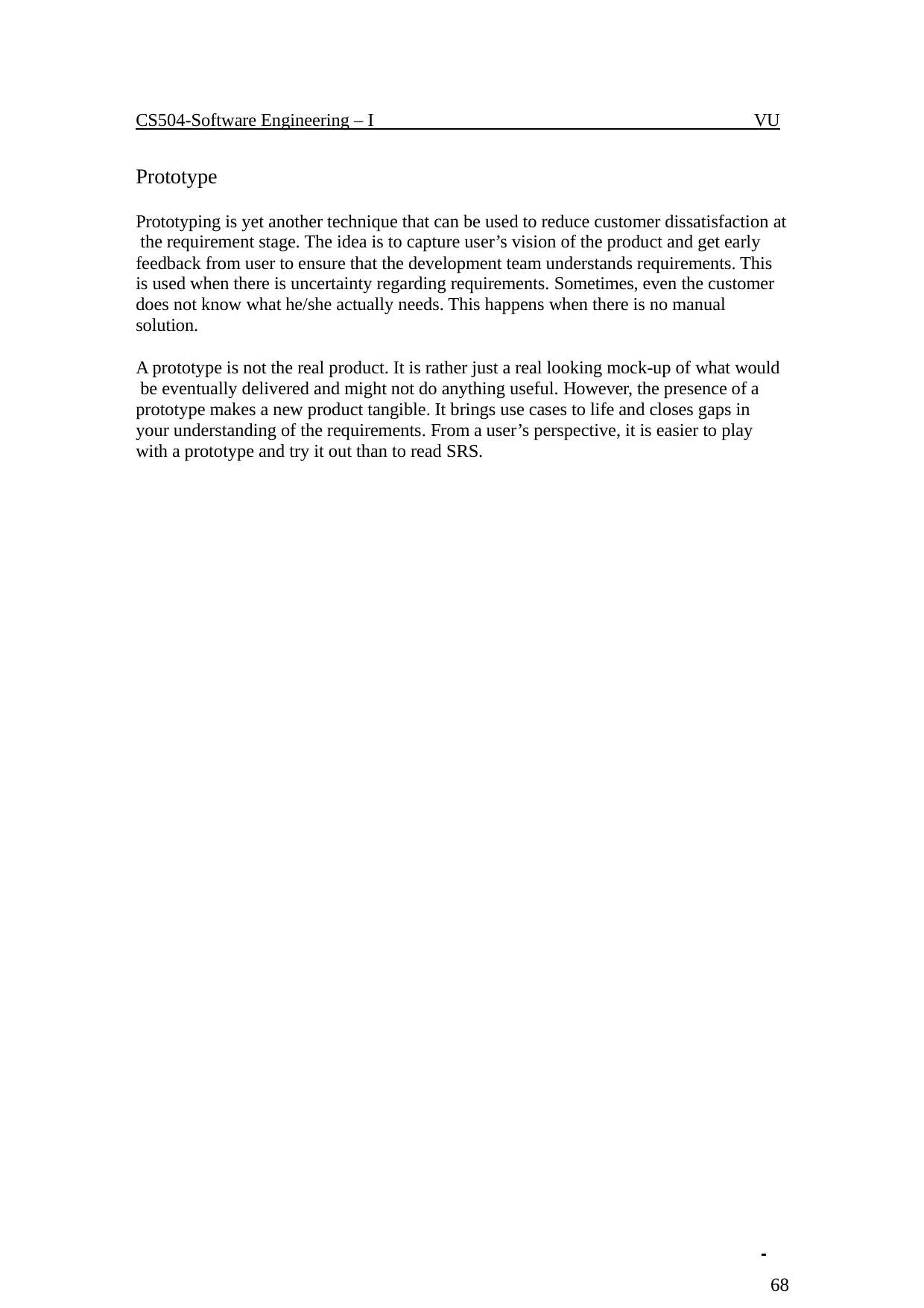

CS504-Software Engineering – I
VU

Prototype

Prototyping is yet another technique that can be used to reduce customer dissatisfaction at  the requirement stage. The idea is to capture user’s vision of the product and get early  feedback from user to ensure that the development team understands requirements. This  is used when there is uncertainty regarding requirements. Sometimes, even the customer  does not know what he/she actually needs. This happens when there is no manual  solution.

A prototype is not the real product. It is rather just a real looking mock-up of what would  be eventually delivered and might not do anything useful. However, the presence of a  prototype makes a new product tangible. It brings use cases to life and closes gaps in  your understanding of the requirements. From a user’s perspective, it is easier to play  with a prototype and try it out than to read SRS.
 	  68
© Copyright Virtual University of Pakistan